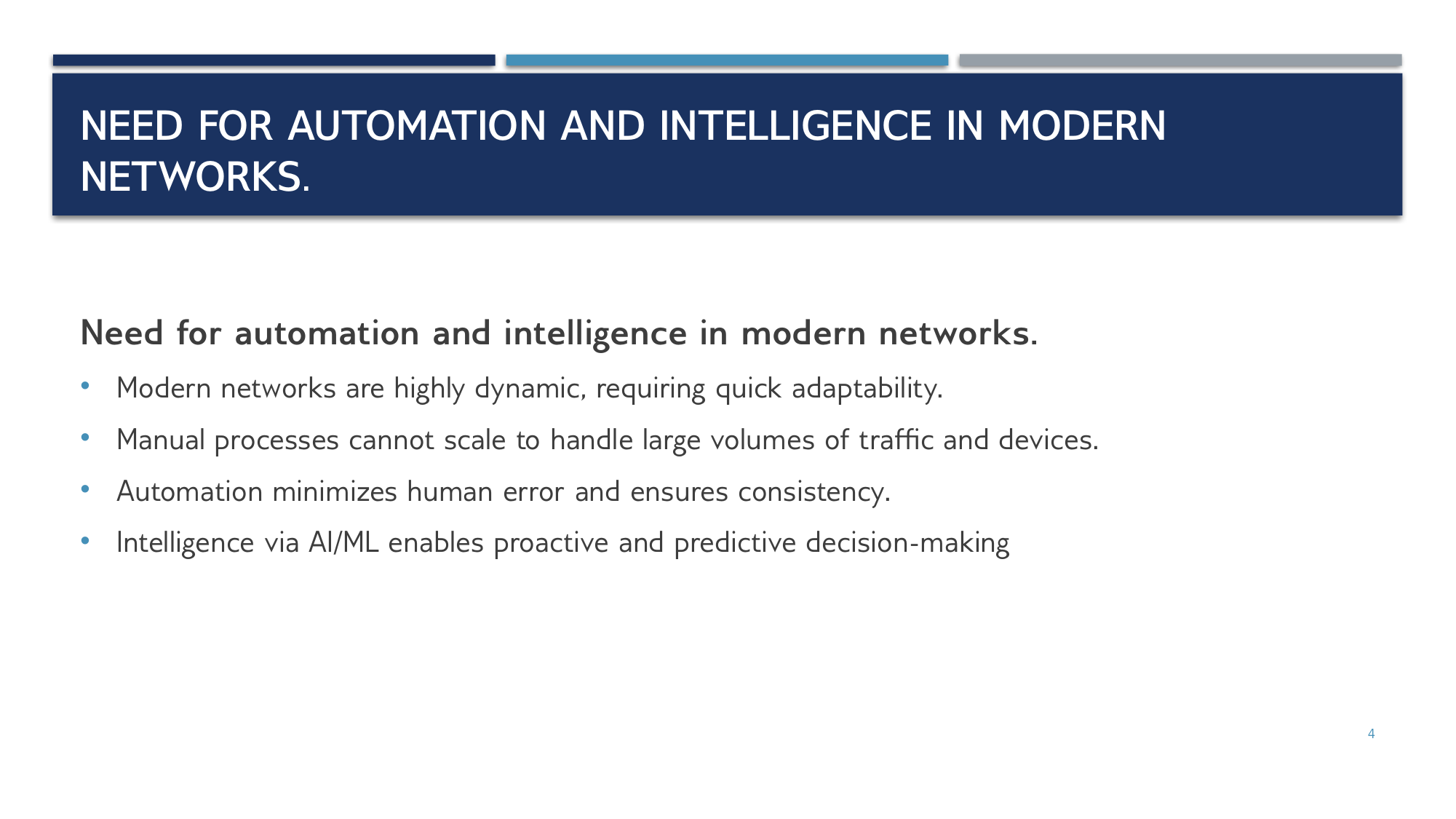

# Need for automation and intelligence in modern networks.

Need for automation and intelligence in modern networks.
Modern networks are highly dynamic, requiring quick adaptability.
Manual processes cannot scale to handle large volumes of traffic and devices.
Automation minimizes human error and ensures consistency.
Intelligence via AI/ML enables proactive and predictive decision-making

4